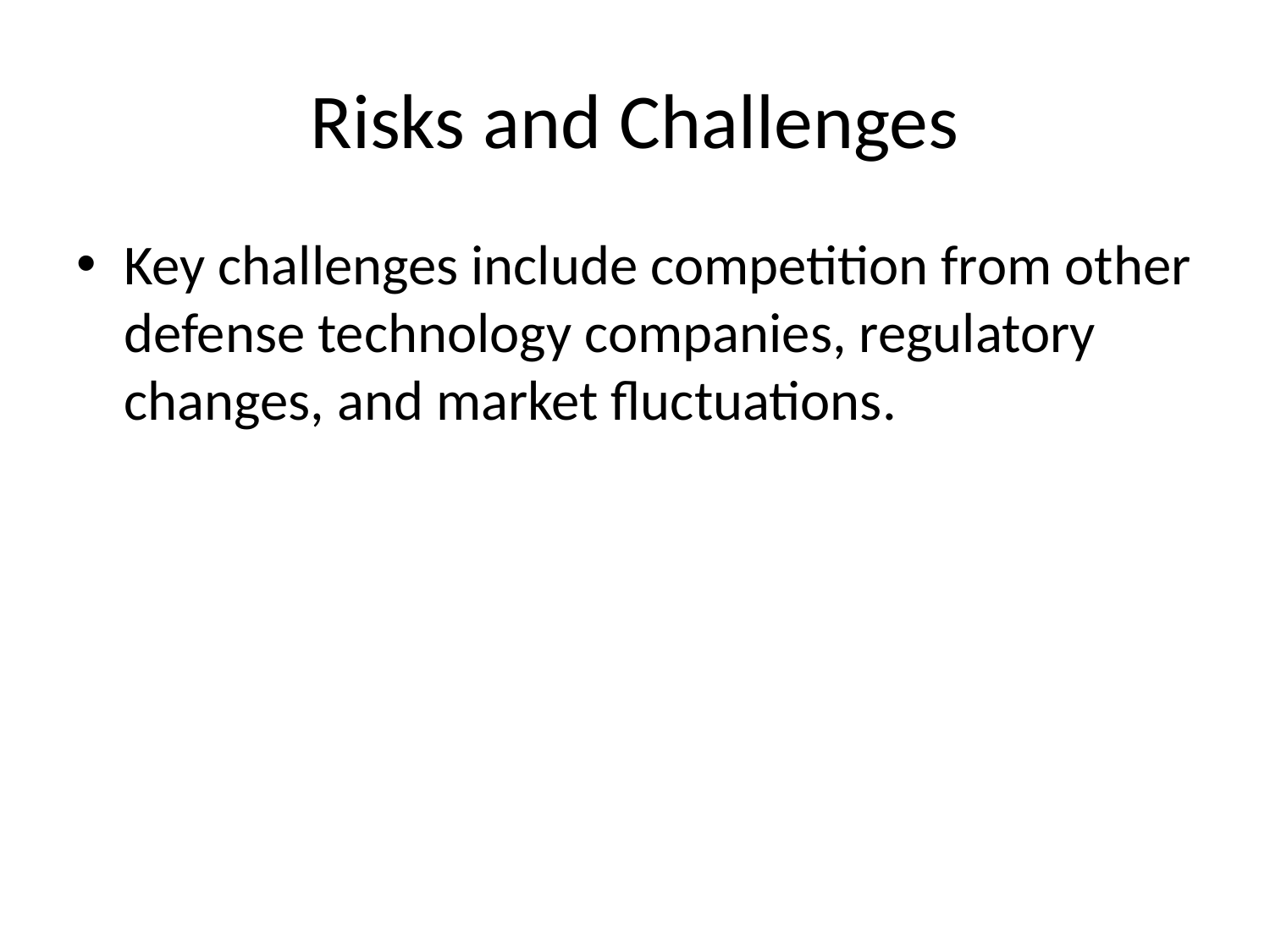

# Risks and Challenges
Key challenges include competition from other defense technology companies, regulatory changes, and market fluctuations.